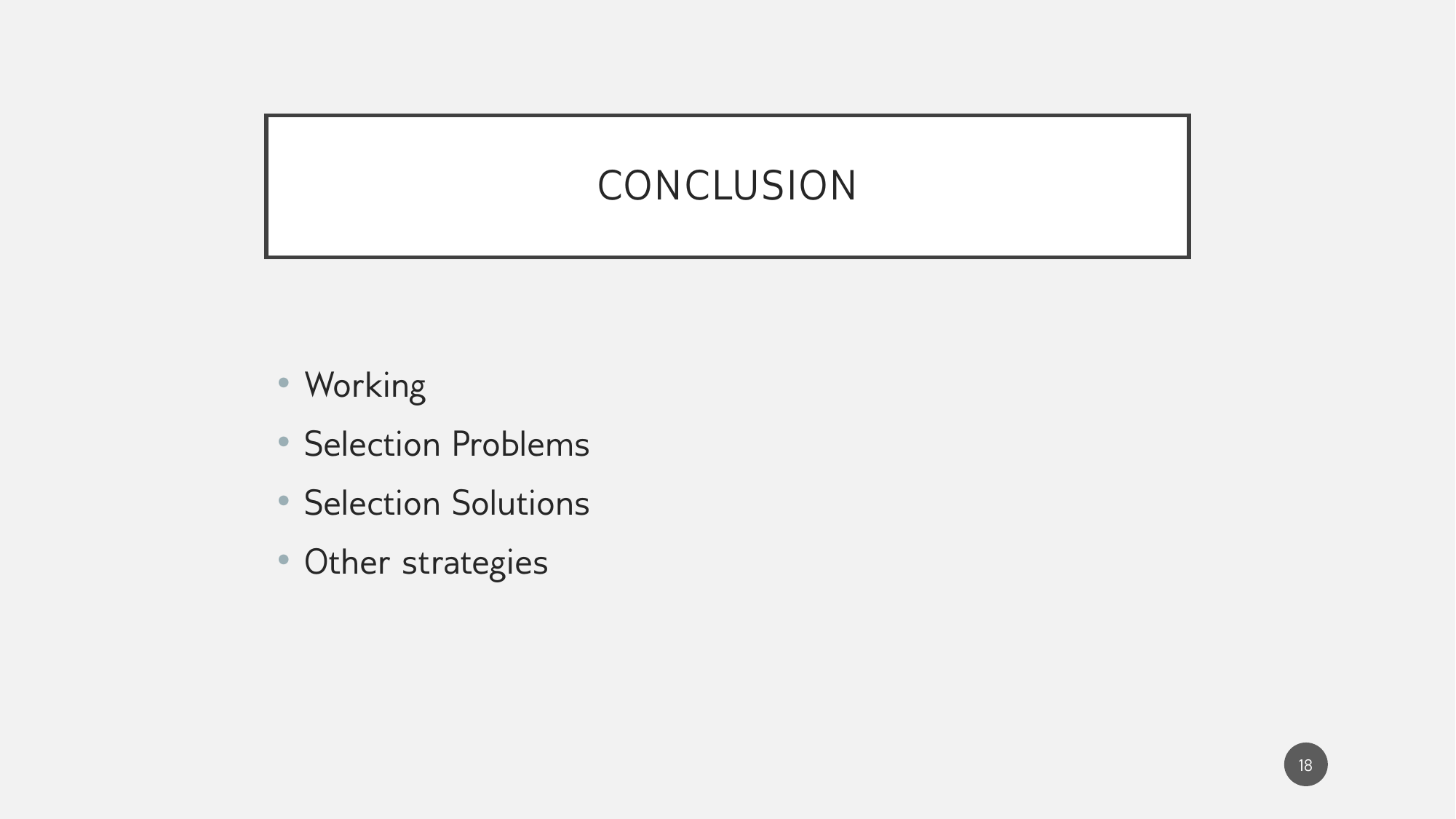

# Conclusion
Working
Selection Problems
Selection Solutions
Other strategies

18